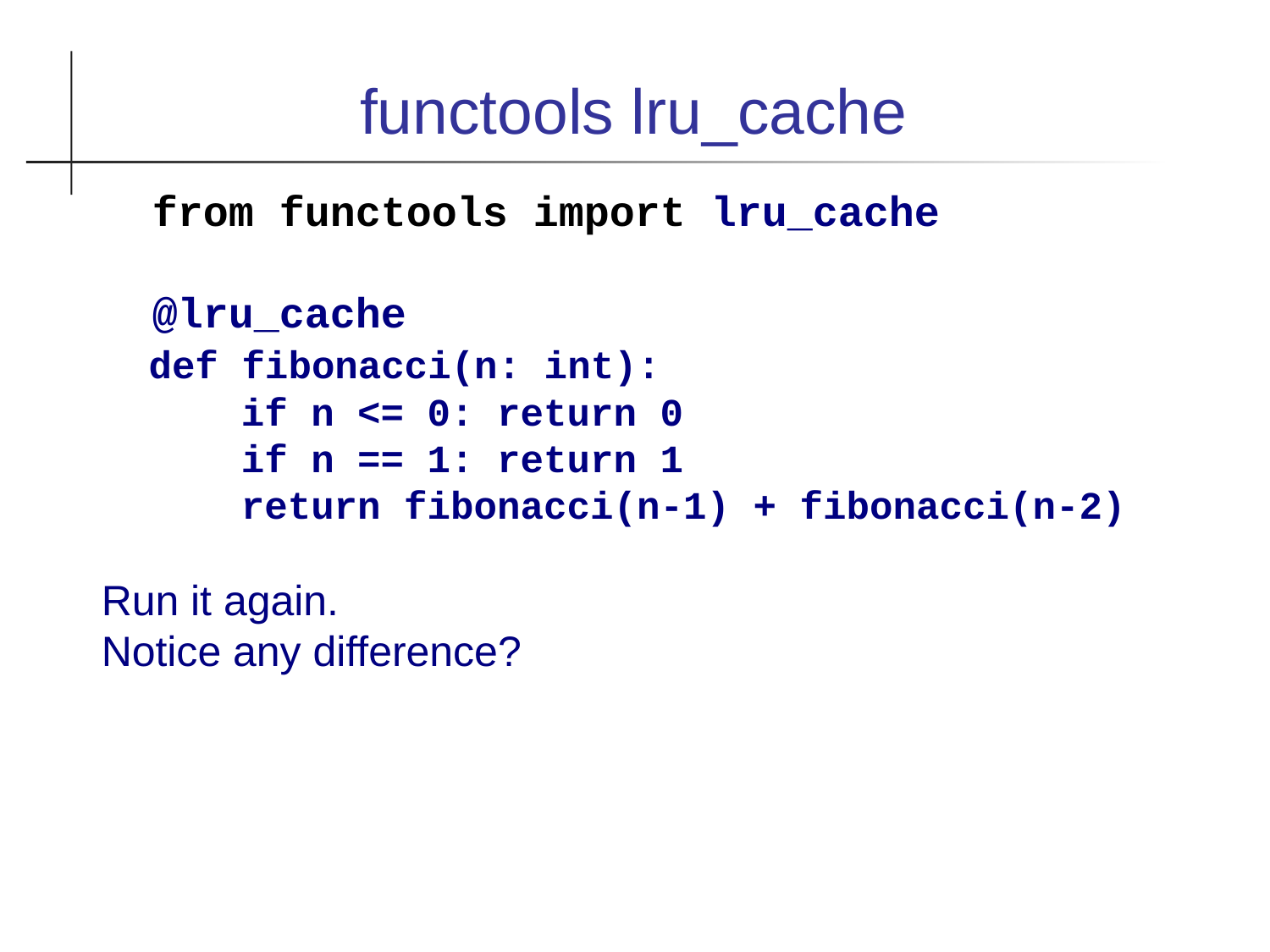

functools lru_cache
  from functools import lru_cache

  @lru_cache
    def fibonacci(n: int):
      if n <= 0: return 0
      if n == 1: return 1
      return fibonacci(n-1) + fibonacci(n-2)

Run it again.
Notice any difference?